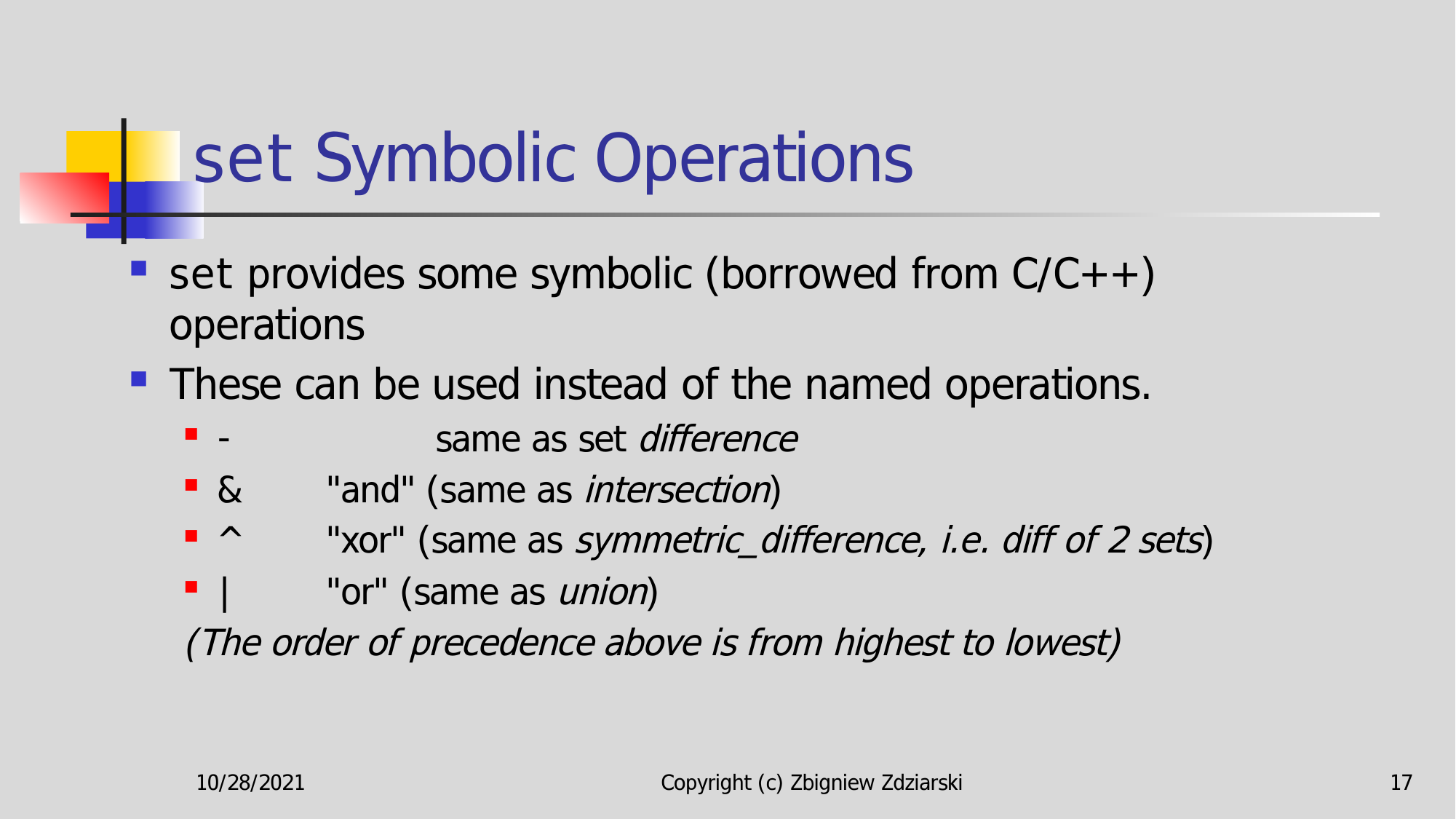

# set Symbolic Operations
set provides some symbolic (borrowed from C/C++) operations
These can be used instead of the named operations.
-		same as set difference
&	"and" (same as intersection)
^	"xor" (same as symmetric_difference, i.e. diff of 2 sets)
|	"or" (same as union)
(The order of precedence above is from highest to lowest)

10/28/2021
Copyright (c) Zbigniew Zdziarski
17